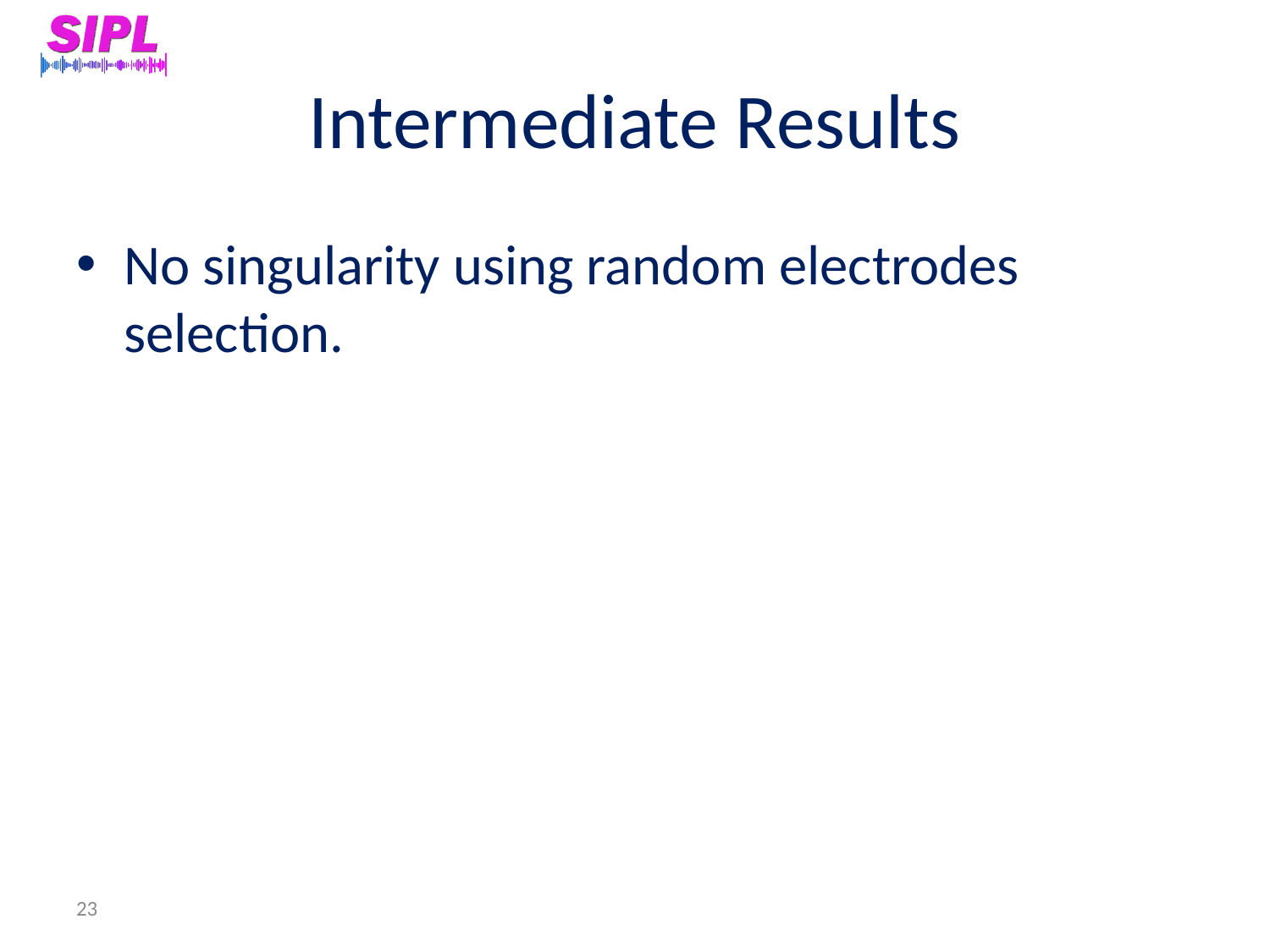

# Intermediate Results
No singularity using random electrodes selection.

23